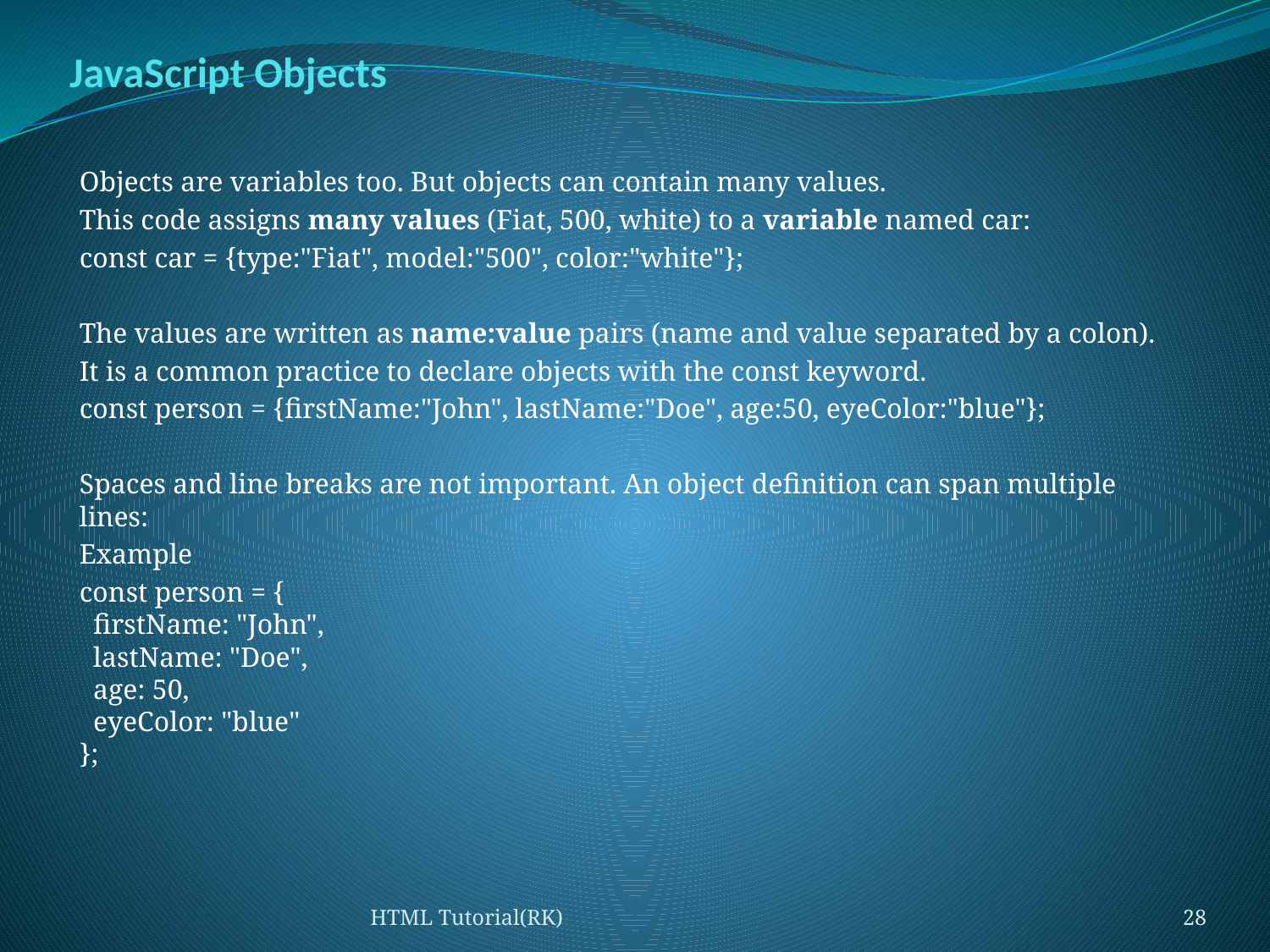

# JavaScript Objects
Objects are variables too. But objects can contain many values.
This code assigns many values (Fiat, 500, white) to a variable named car:
const car = {type:"Fiat", model:"500", color:"white"};

The values are written as name:value pairs (name and value separated by a colon).
It is a common practice to declare objects with the const keyword.
const person = {firstName:"John", lastName:"Doe", age:50, eyeColor:"blue"};

Spaces and line breaks are not important. An object definition can span multiple lines:
Example
const person = {
  firstName: "John",
  lastName: "Doe",
  age: 50,
  eyeColor: "blue"
};

HTML Tutorial(RK)
28